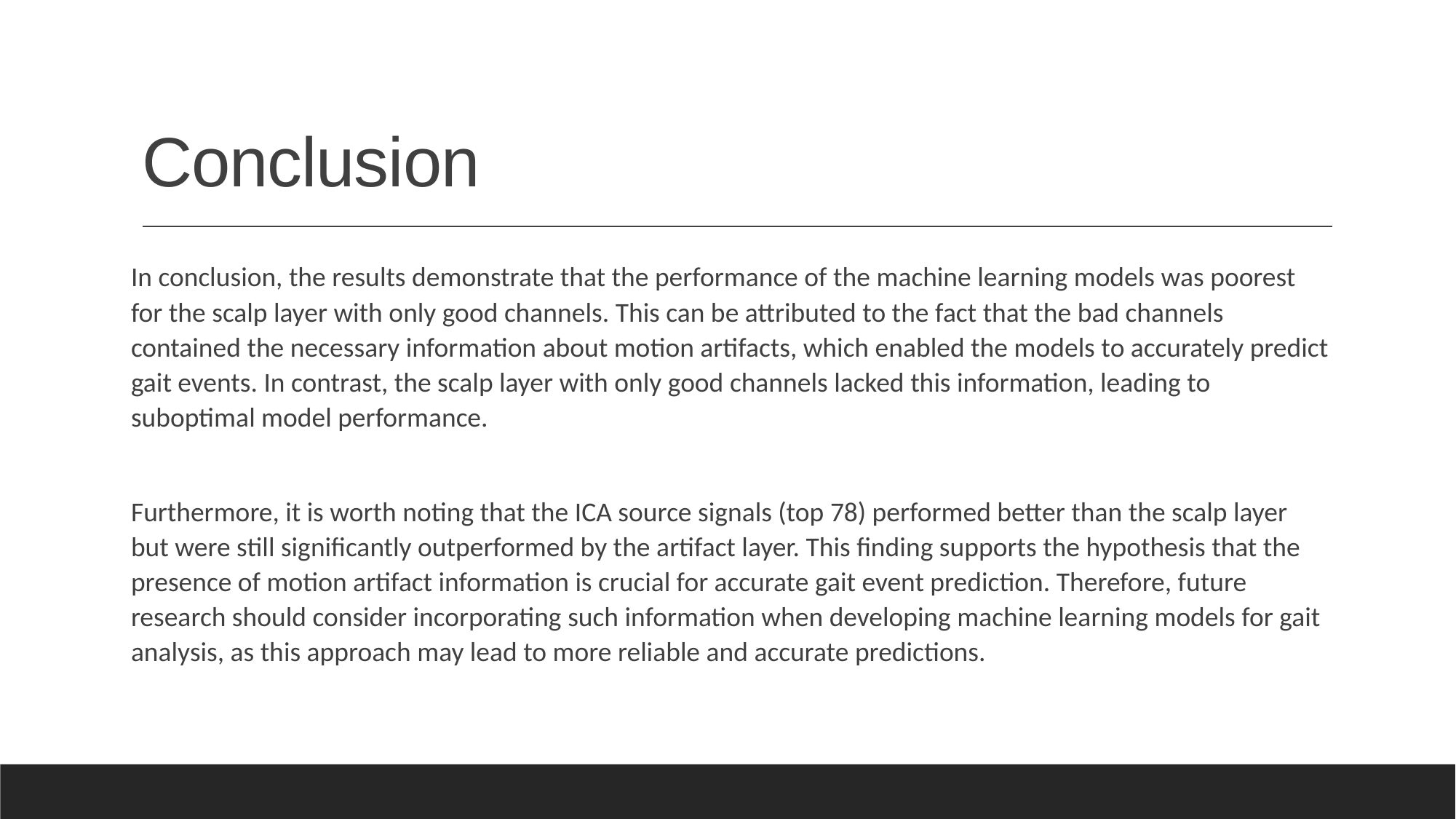

# Conclusion
In conclusion, the results demonstrate that the performance of the machine learning models was poorest for the scalp layer with only good channels. This can be attributed to the fact that the bad channels contained the necessary information about motion artifacts, which enabled the models to accurately predict gait events. In contrast, the scalp layer with only good channels lacked this information, leading to suboptimal model performance.

Furthermore, it is worth noting that the ICA source signals (top 78) performed better than the scalp layer but were still significantly outperformed by the artifact layer. This finding supports the hypothesis that the presence of motion artifact information is crucial for accurate gait event prediction. Therefore, future research should consider incorporating such information when developing machine learning models for gait analysis, as this approach may lead to more reliable and accurate predictions.